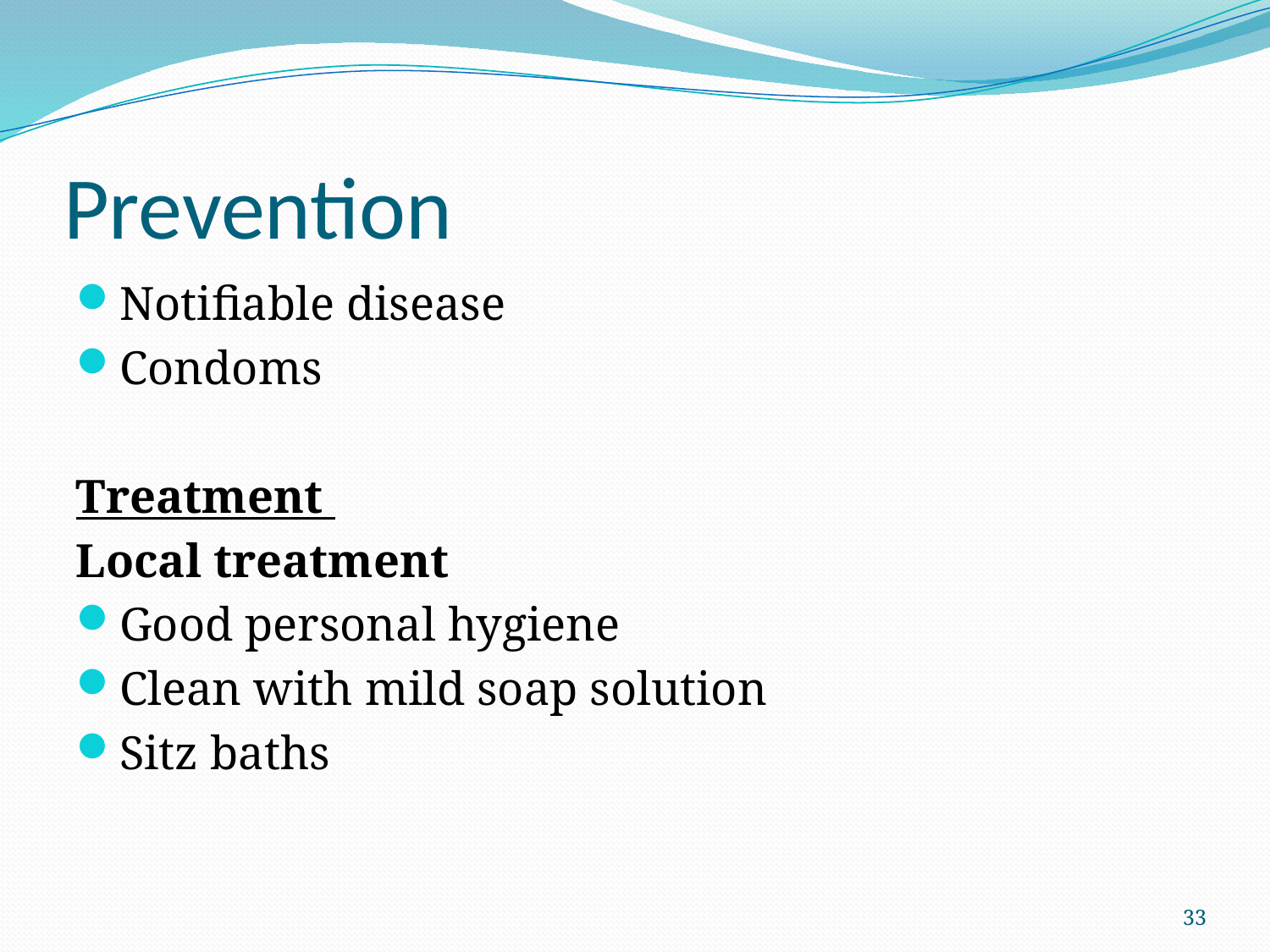

# Prevention
Notifiable disease
Condoms

Treatment
Local treatment
Good personal hygiene
Clean with mild soap solution
Sitz baths
33